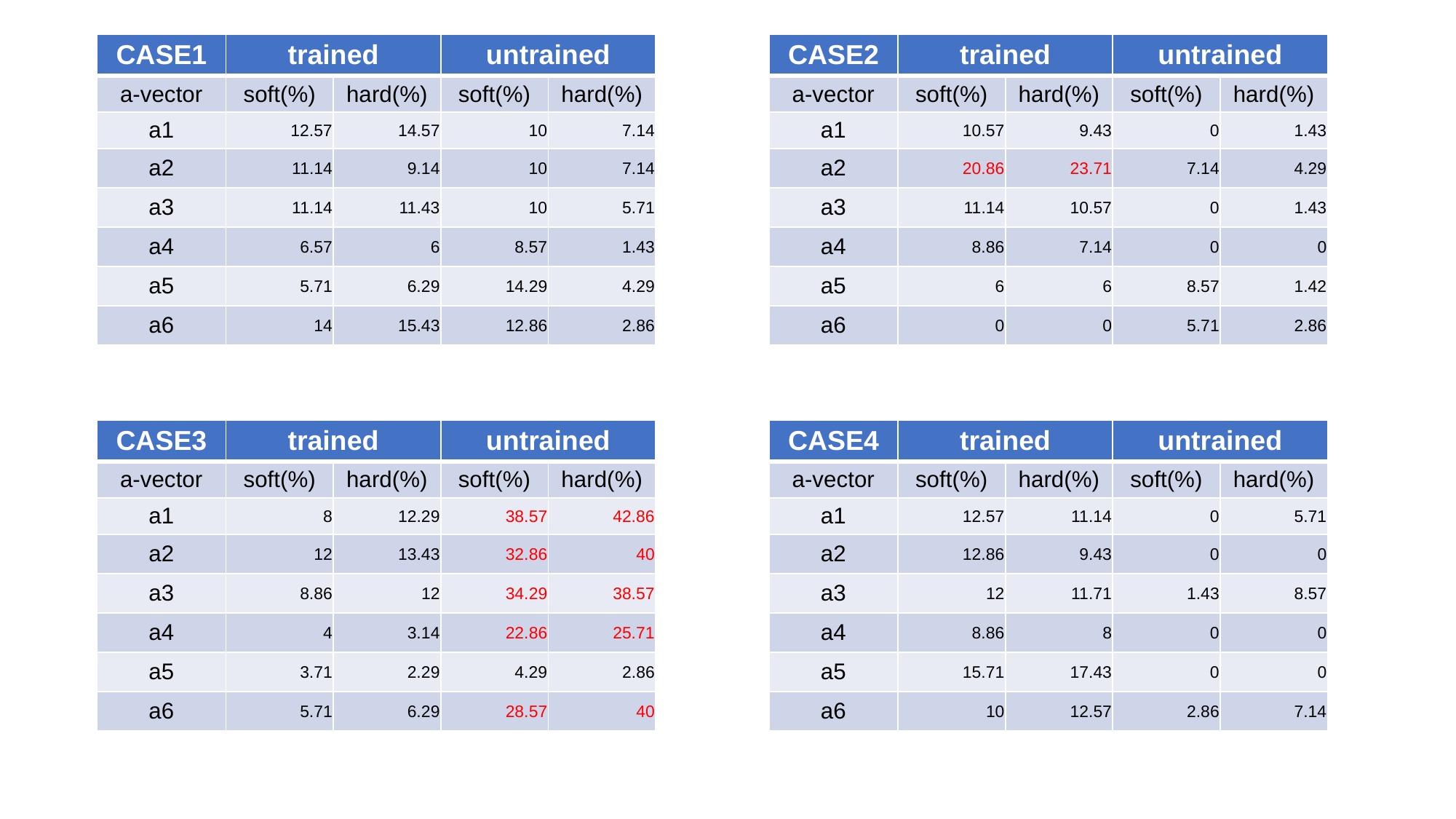

| CASE1 | trained |  | untrained |  |
| --- | --- | --- | --- | --- |
| a-vector | soft(%) | hard(%) | soft(%) | hard(%) |
| a1 | 12.57 | 14.57 | 10 | 7.14 |
| a2 | 11.14 | 9.14 | 10 | 7.14 |
| a3 | 11.14 | 11.43 | 10 | 5.71 |
| a4 | 6.57 | 6 | 8.57 | 1.43 |
| a5 | 5.71 | 6.29 | 14.29 | 4.29 |
| a6 | 14 | 15.43 | 12.86 | 2.86 |
| CASE2 | trained |  | untrained |  |
| --- | --- | --- | --- | --- |
| a-vector | soft(%) | hard(%) | soft(%) | hard(%) |
| a1 | 10.57 | 9.43 | 0 | 1.43 |
| a2 | 20.86 | 23.71 | 7.14 | 4.29 |
| a3 | 11.14 | 10.57 | 0 | 1.43 |
| a4 | 8.86 | 7.14 | 0 | 0 |
| a5 | 6 | 6 | 8.57 | 1.42 |
| a6 | 0 | 0 | 5.71 | 2.86 |
| CASE3 | trained |  | untrained |  |
| --- | --- | --- | --- | --- |
| a-vector | soft(%) | hard(%) | soft(%) | hard(%) |
| a1 | 8 | 12.29 | 38.57 | 42.86 |
| a2 | 12 | 13.43 | 32.86 | 40 |
| a3 | 8.86 | 12 | 34.29 | 38.57 |
| a4 | 4 | 3.14 | 22.86 | 25.71 |
| a5 | 3.71 | 2.29 | 4.29 | 2.86 |
| a6 | 5.71 | 6.29 | 28.57 | 40 |
| CASE4 | trained |  | untrained |  |
| --- | --- | --- | --- | --- |
| a-vector | soft(%) | hard(%) | soft(%) | hard(%) |
| a1 | 12.57 | 11.14 | 0 | 5.71 |
| a2 | 12.86 | 9.43 | 0 | 0 |
| a3 | 12 | 11.71 | 1.43 | 8.57 |
| a4 | 8.86 | 8 | 0 | 0 |
| a5 | 15.71 | 17.43 | 0 | 0 |
| a6 | 10 | 12.57 | 2.86 | 7.14 |